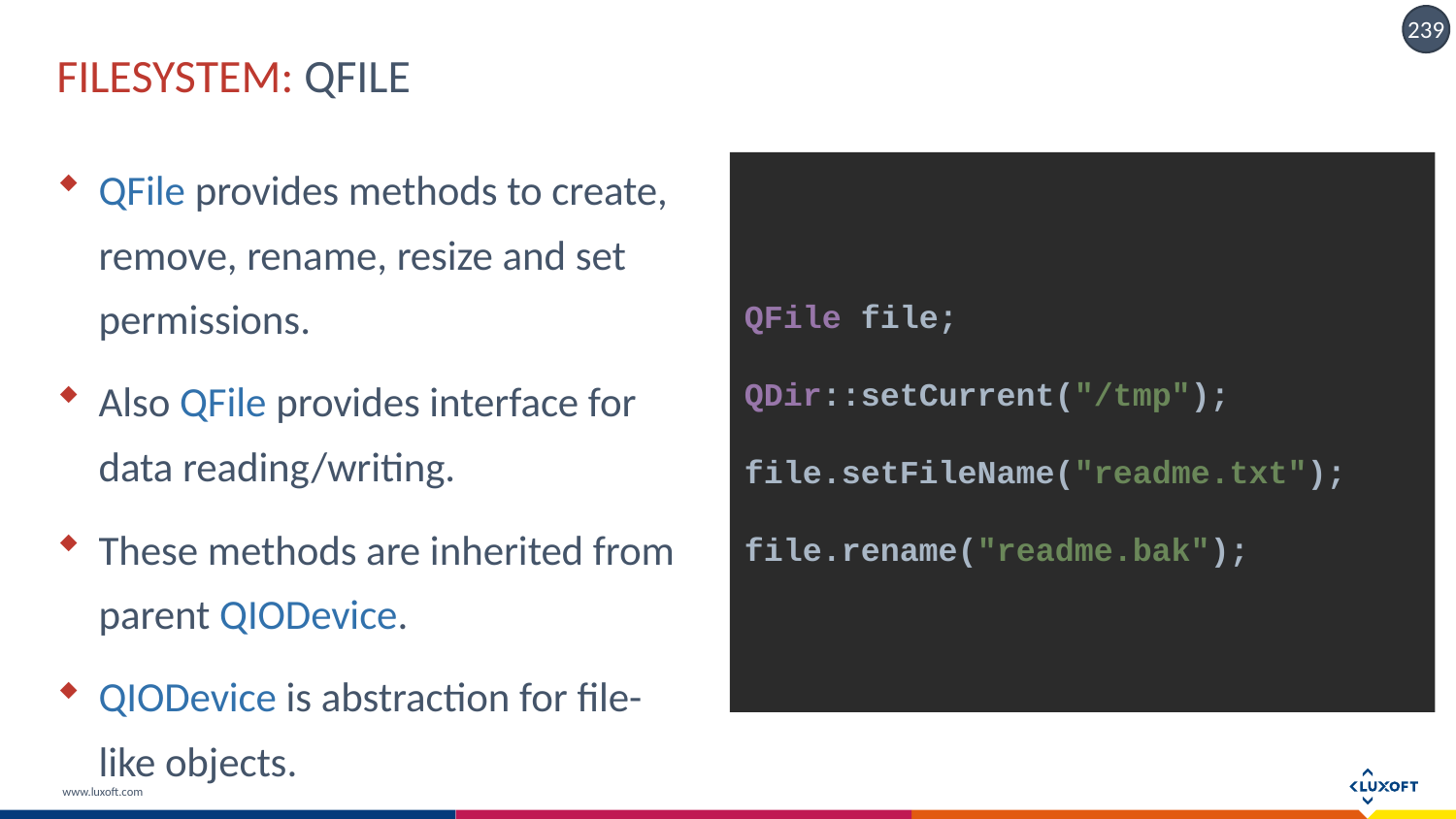

# FILESYSTEM: QFILE
QFile provides methods to create, remove, rename, resize and set permissions.
Also QFile provides interface for data reading/writing.
These methods are inherited from parent QIODevice.
QIODevice is abstraction for file-like objects.
QFile file;

QDir::setCurrent("/tmp");

file.setFileName("readme.txt");

file.rename("readme.bak");